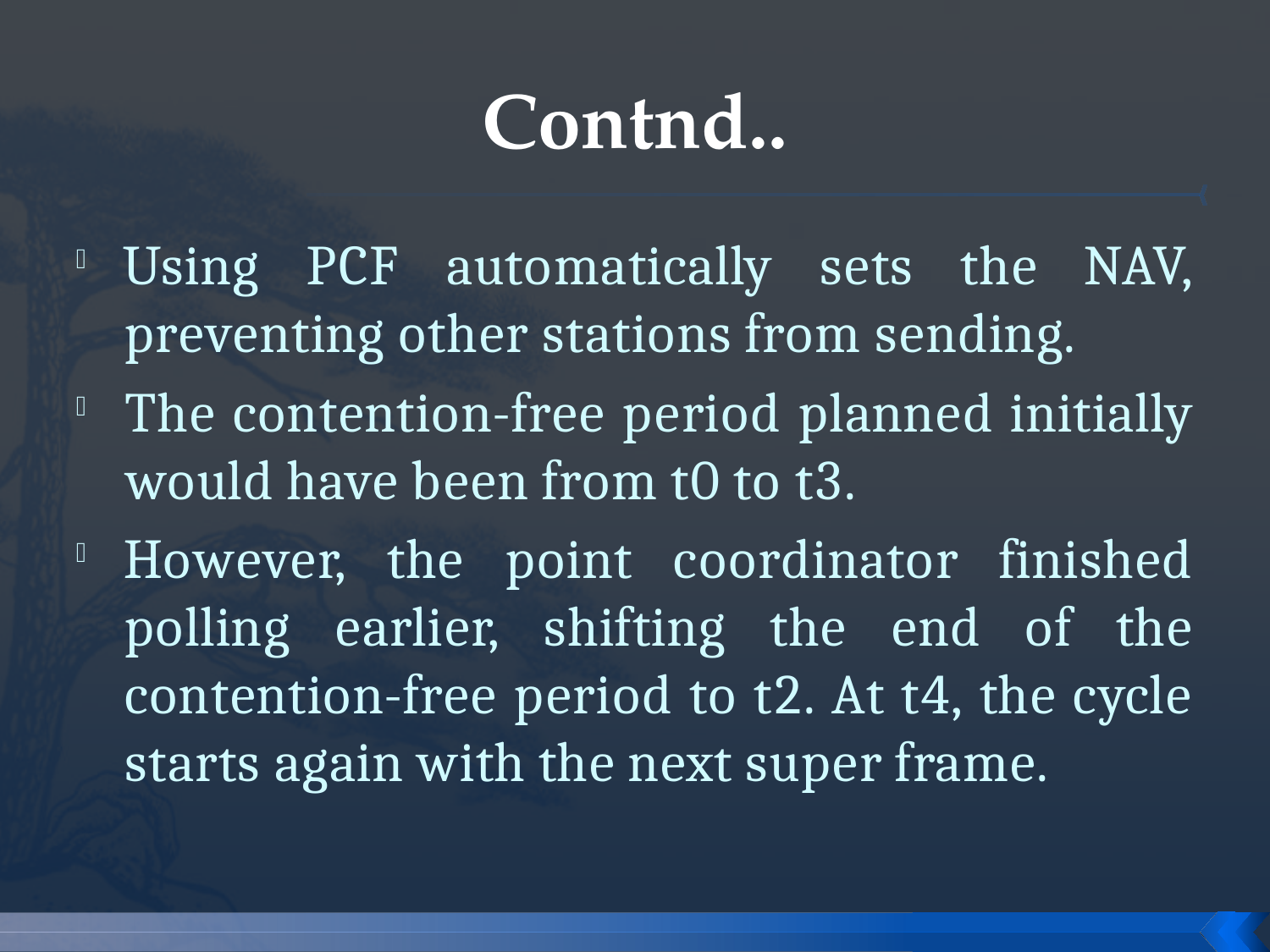

# Contnd..
Using PCF automatically sets the NAV, preventing other stations from sending.
The contention-free period planned initially would have been from t0 to t3.
However, the point coordinator finished polling earlier, shifting the end of the contention-free period to t2. At t4, the cycle starts again with the next super frame.